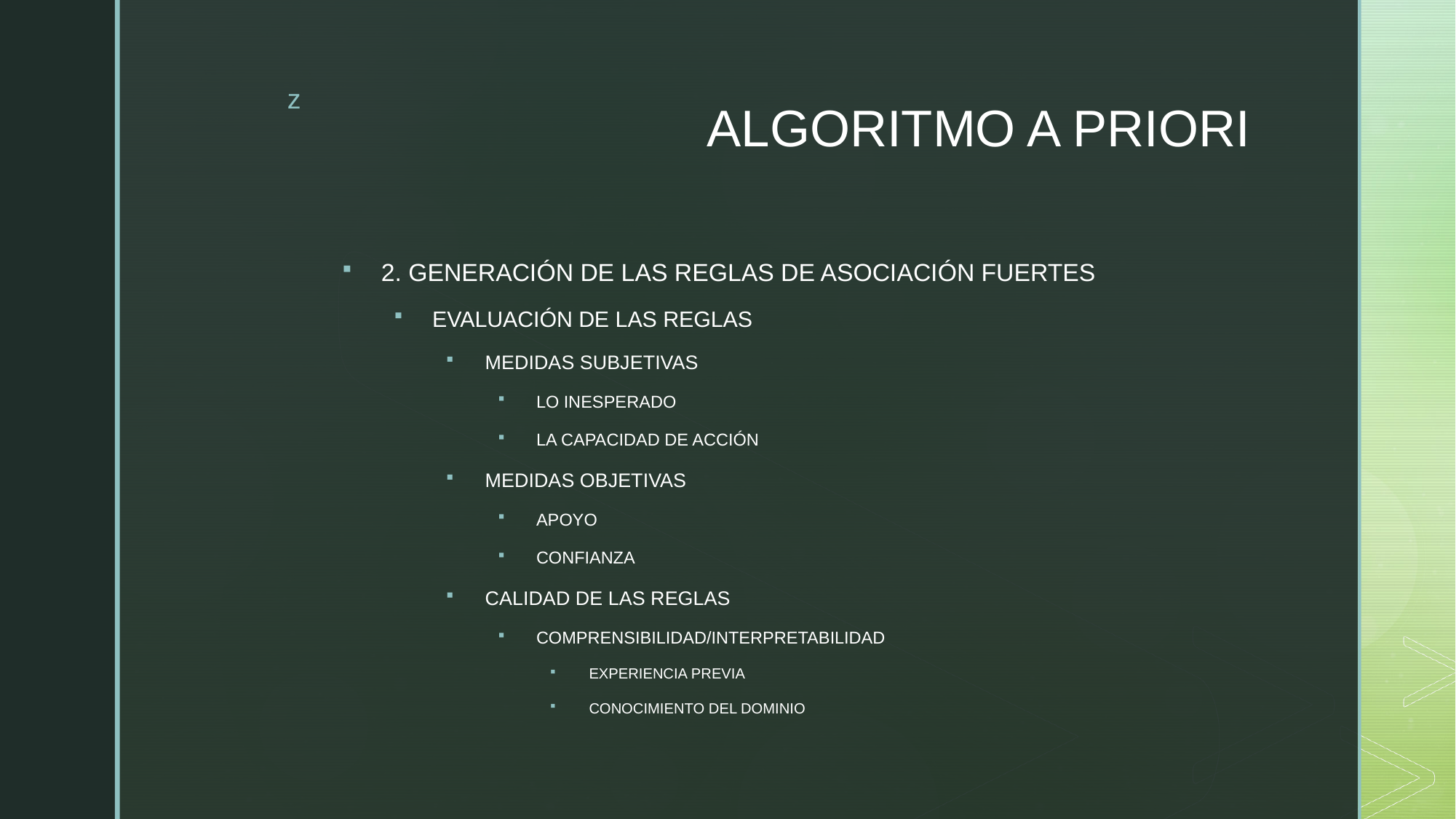

# ALGORITMO A PRIORI
2. GENERACIÓN DE LAS REGLAS DE ASOCIACIÓN FUERTES
EVALUACIÓN DE LAS REGLAS
MEDIDAS SUBJETIVAS
LO INESPERADO
LA CAPACIDAD DE ACCIÓN
MEDIDAS OBJETIVAS
APOYO
CONFIANZA
CALIDAD DE LAS REGLAS
COMPRENSIBILIDAD/INTERPRETABILIDAD
EXPERIENCIA PREVIA
CONOCIMIENTO DEL DOMINIO